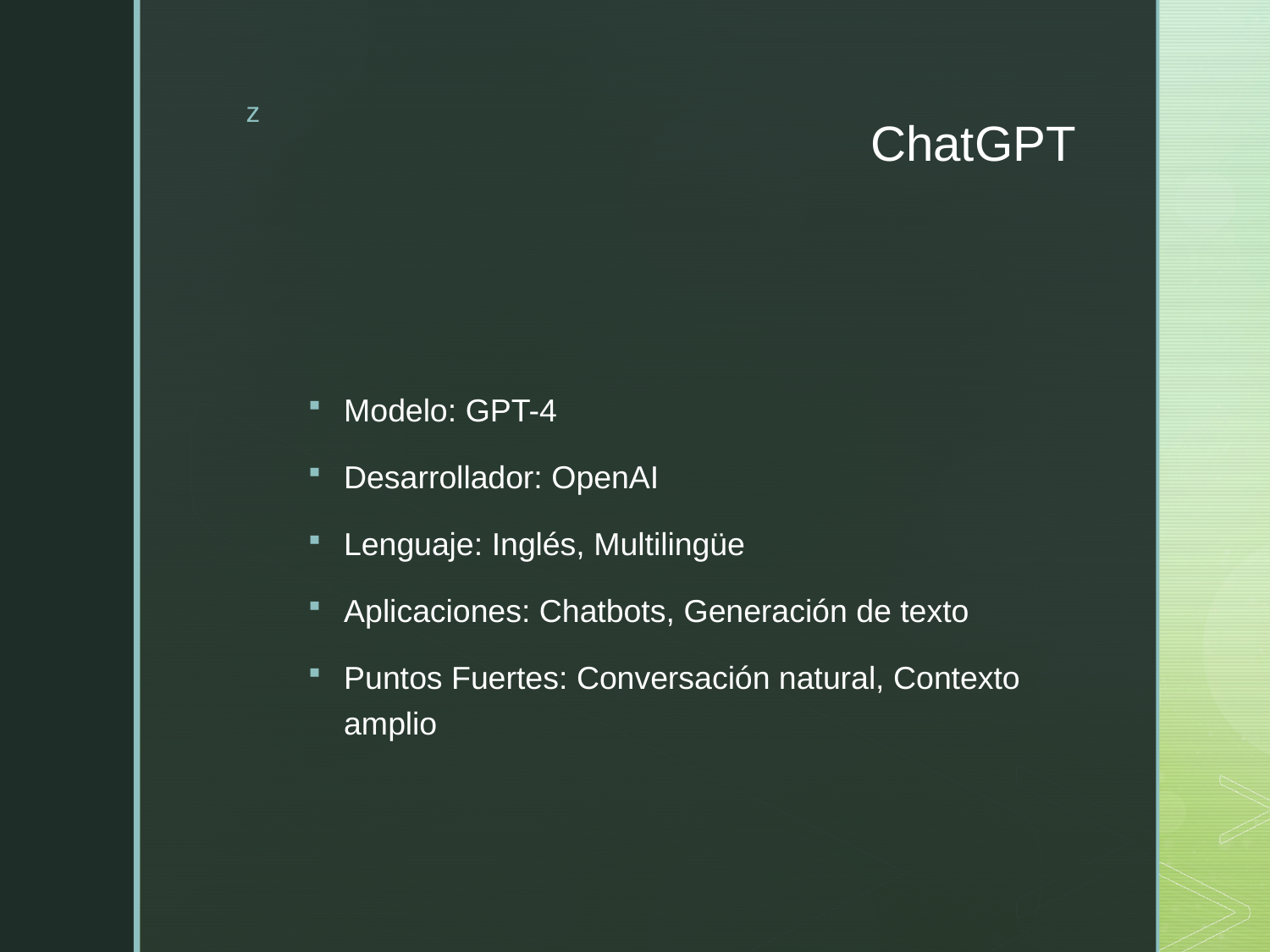

# ChatGPT
Modelo: GPT-4
Desarrollador: OpenAI
Lenguaje: Inglés, Multilingüe
Aplicaciones: Chatbots, Generación de texto
Puntos Fuertes: Conversación natural, Contexto amplio